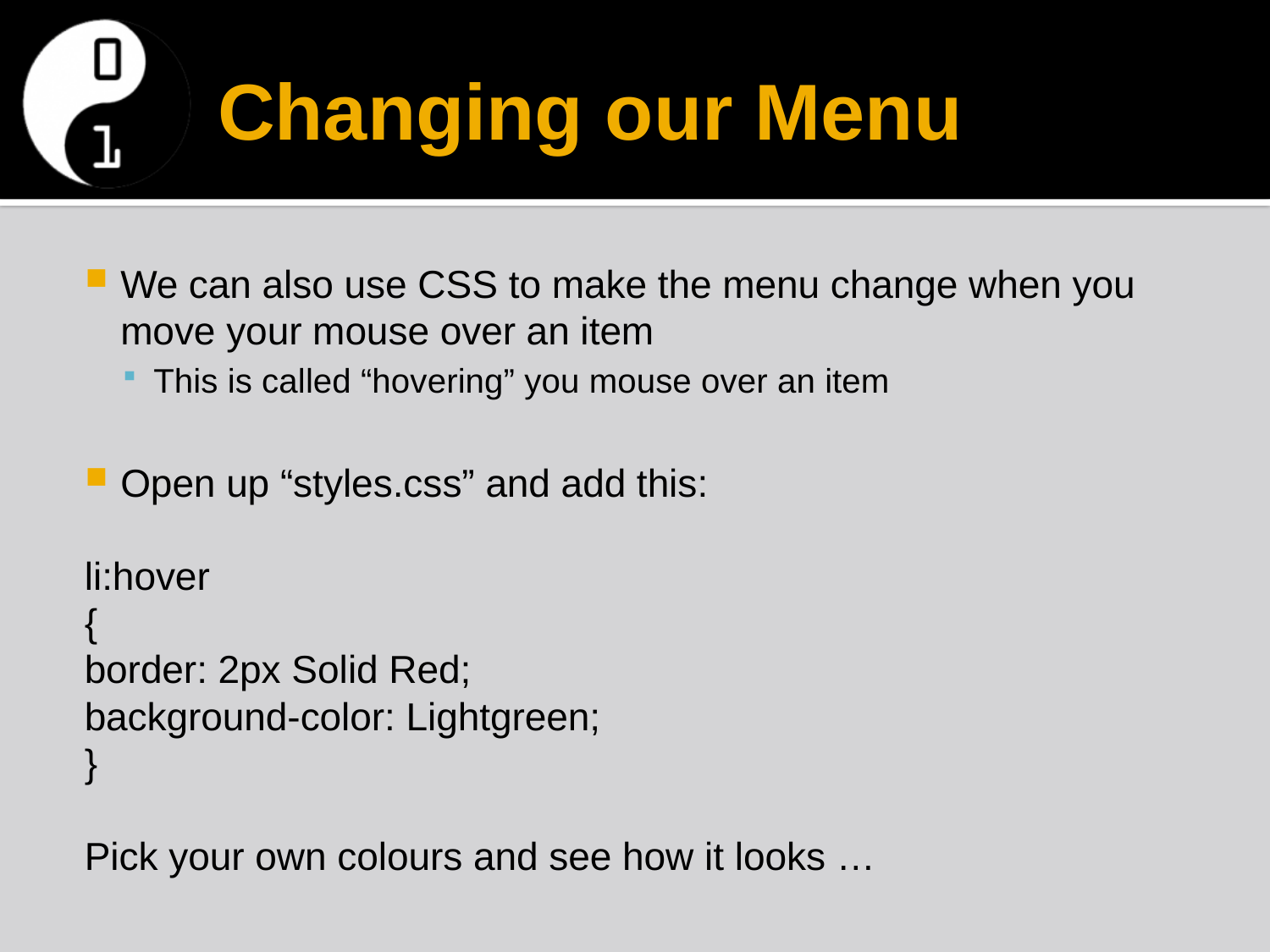

# Changing our Menu
We can also use CSS to make the menu change when you move your mouse over an item
This is called “hovering” you mouse over an item

Open up “styles.css” and add this:

li:hover
{
	border: 2px Solid Red;
	background-color: Lightgreen;
}

Pick your own colours and see how it looks …